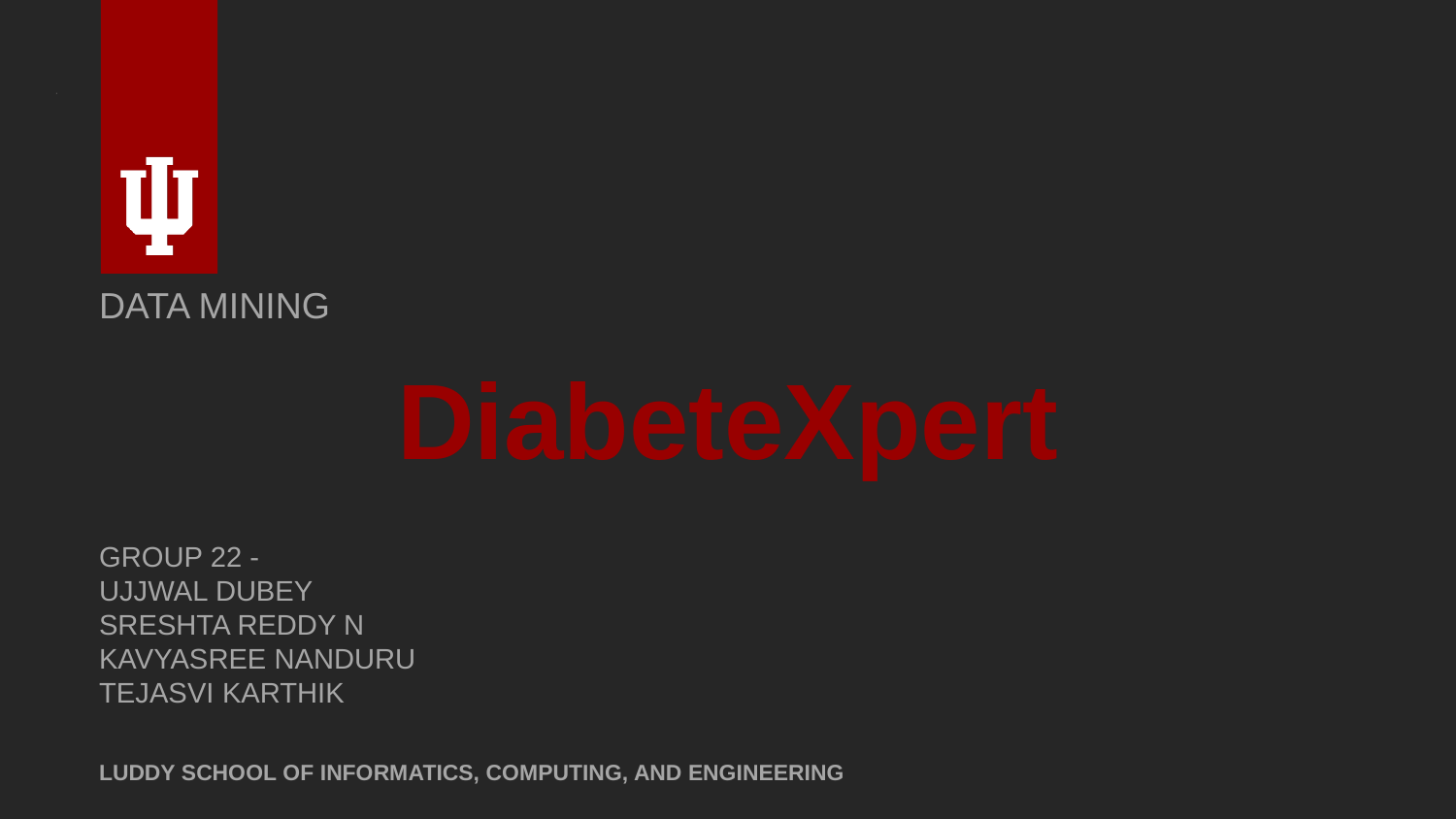

DATA MINING
# DiabeteXpert
GROUP 22 -
UJJWAL DUBEY
SRESHTA REDDY N
KAVYASREE NANDURU
TEJASVI KARTHIK
LUDDY SCHOOL OF INFORMATICS, COMPUTING, AND ENGINEERING